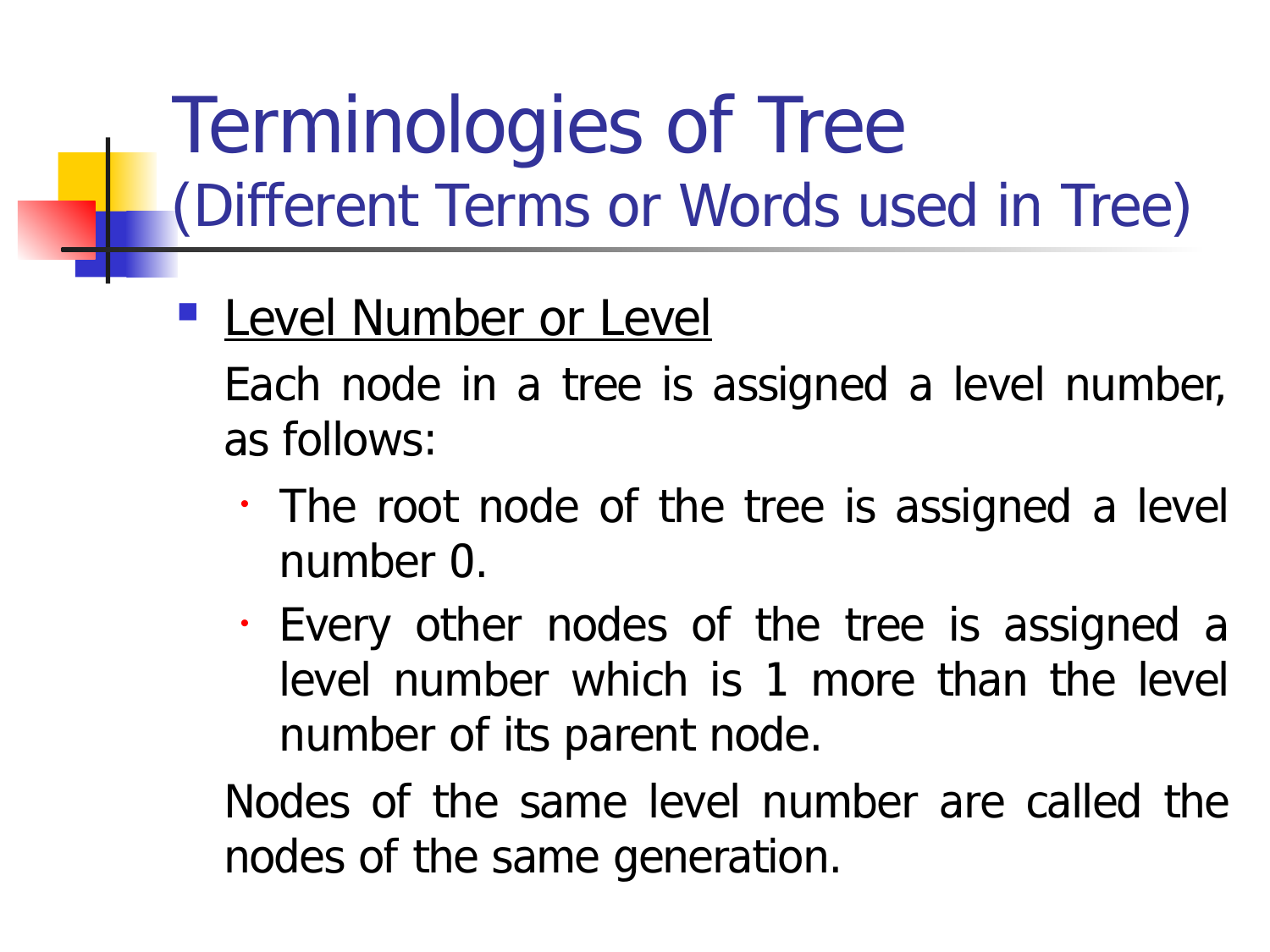

# Terminologies of Tree (Different Terms or Words used in Tree)
Level Number or Level
	Each node in a tree is assigned a level number, as follows:

The root node of the tree is assigned a level number 0.
Every other nodes of the tree is assigned a level number which is 1 more than the level number of its parent node.

	Nodes of the same level number are called the nodes of the same generation.